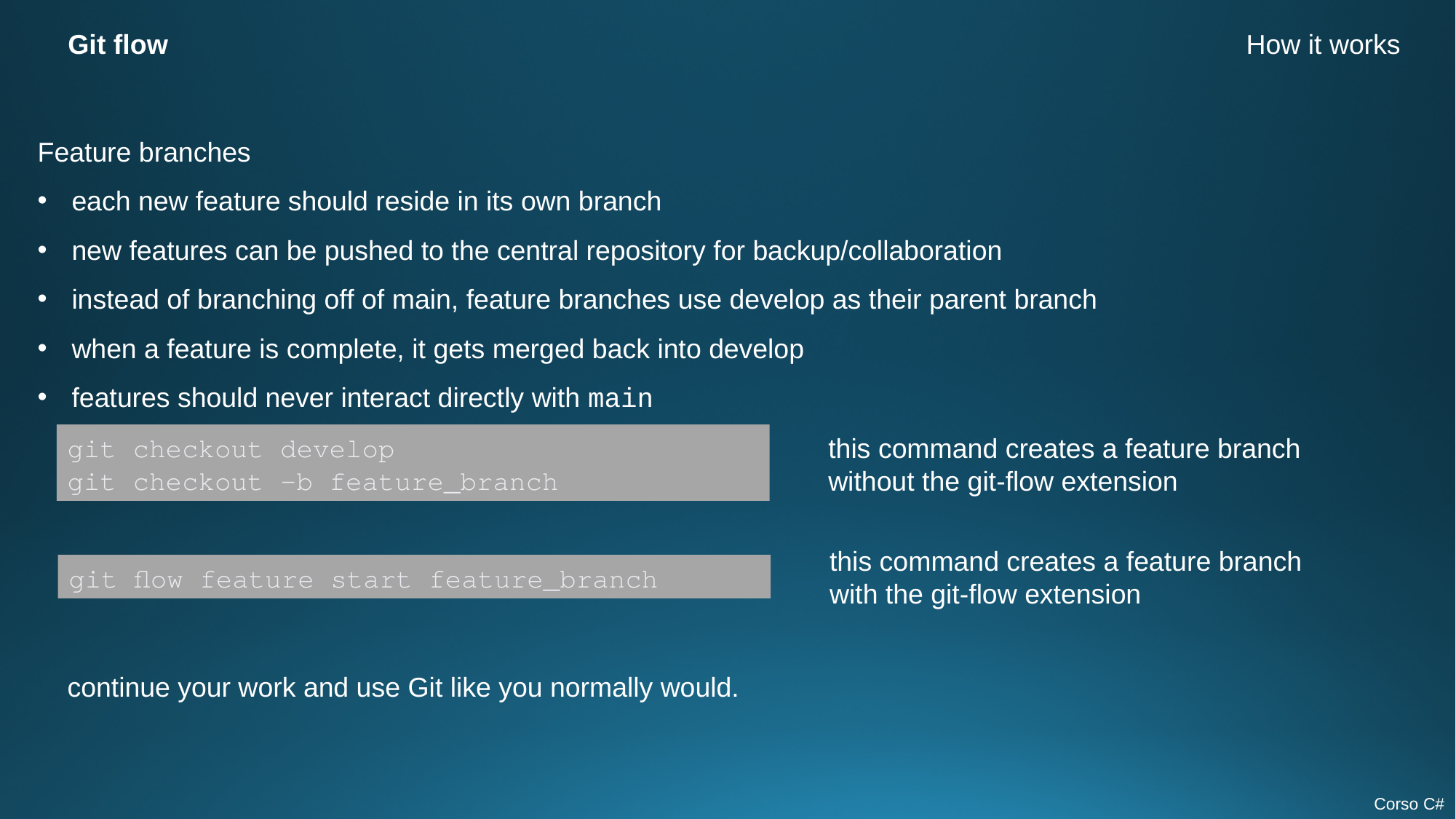

Git flow
How it works
Feature branches
each new feature should reside in its own branch
new features can be pushed to the central repository for backup/collaboration
instead of branching off of main, feature branches use develop as their parent branch
when a feature is complete, it gets merged back into develop
features should never interact directly with main
git checkout develop
git checkout -b feature_branch
this command creates a feature branch without the git-flow extension
this command creates a feature branch with the git-flow extension
git flow feature start feature_branch
continue your work and use Git like you normally would.
Corso C#